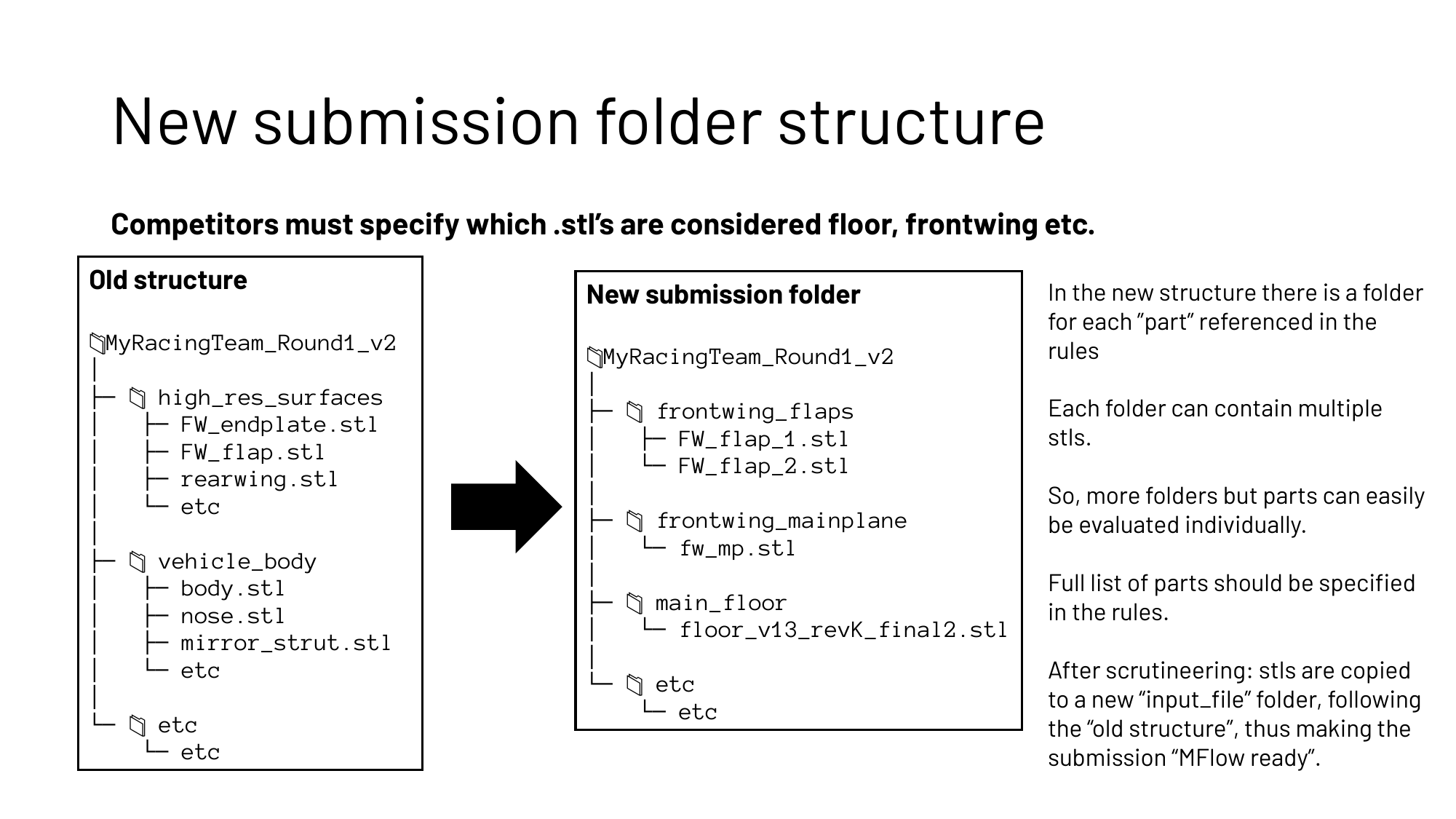

# New submission folder structure
Competitors must specify which .stl’s are considered floor, frontwing etc.
Old structure

📁MyRacingTeam_Round1_v2
│
├─ 📁 high_res_surfaces
│   ├─ FW_endplate.stl
│   ├─ FW_flap.stl
│   ├─ rearwing.stl
│   └─ etc
│
├─ 📁 vehicle_body
│   ├─ body.stl
│   ├─ nose.stl
│   ├─ mirror_strut.stl
│   └─ etc
│
└─ 📁 etc
    └─ etc
New submission folder

📁MyRacingTeam_Round1_v2
│
├─ 📁 frontwing_flaps
│   ├─ FW_flap_1.stl
│   └─ FW_flap_2.stl
│
├─ 📁 frontwing_mainplane
│   └─ fw_mp.stl
│
├─ 📁 main_floor
│   └─ floor_v13_revK_final2.stl
│
└─ 📁 etc
    └─ etc
In the new structure there is a folder for each ”part” referenced in the rules

Each folder can contain multiple stls.

So, more folders but parts can easily be evaluated individually.

Full list of parts should be specified in the rules.

After scrutineering: stls are copied to a new “input_file” folder, following the “old structure”, thus making the submission “MFlow ready”.